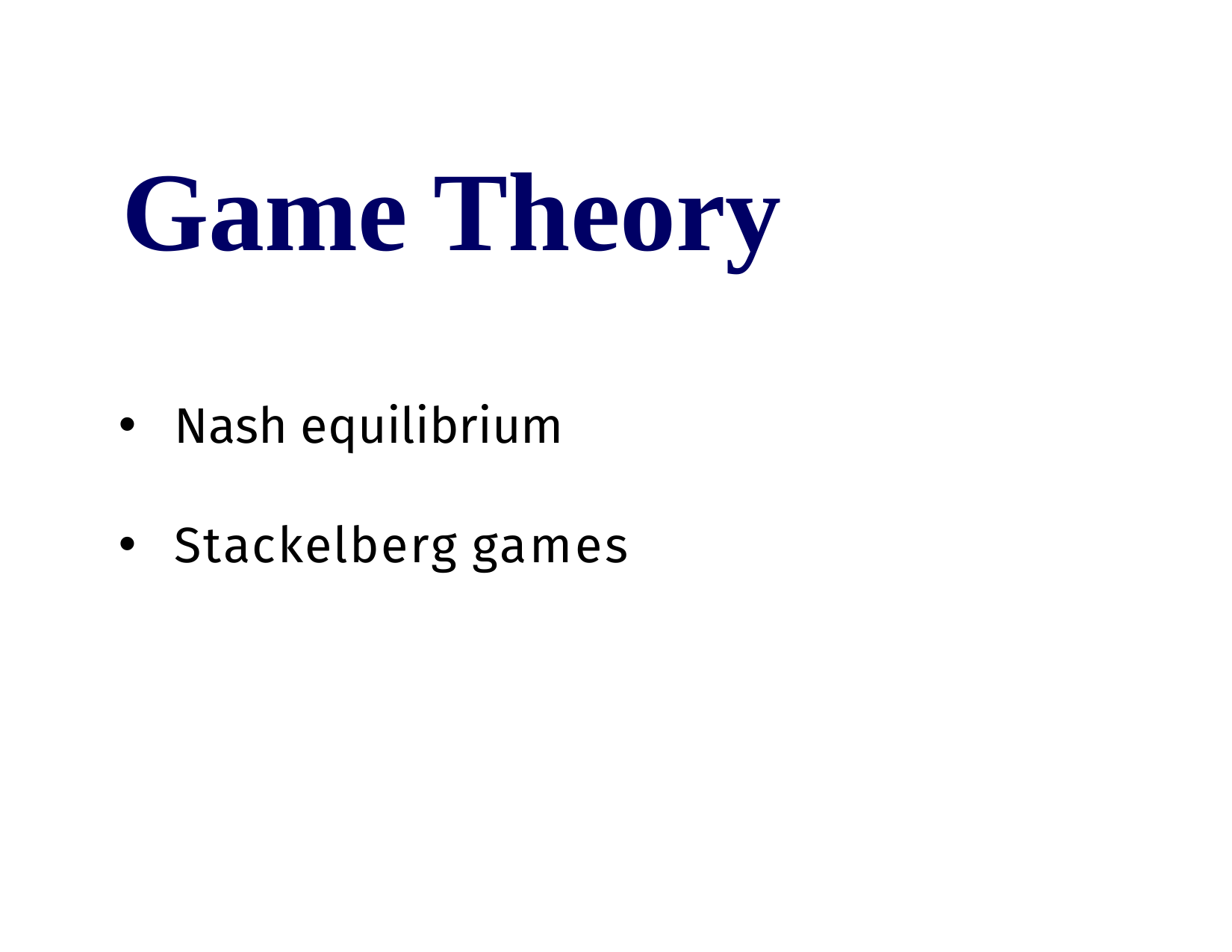

# Game Theory
Nash equilibrium

Stackelberg games